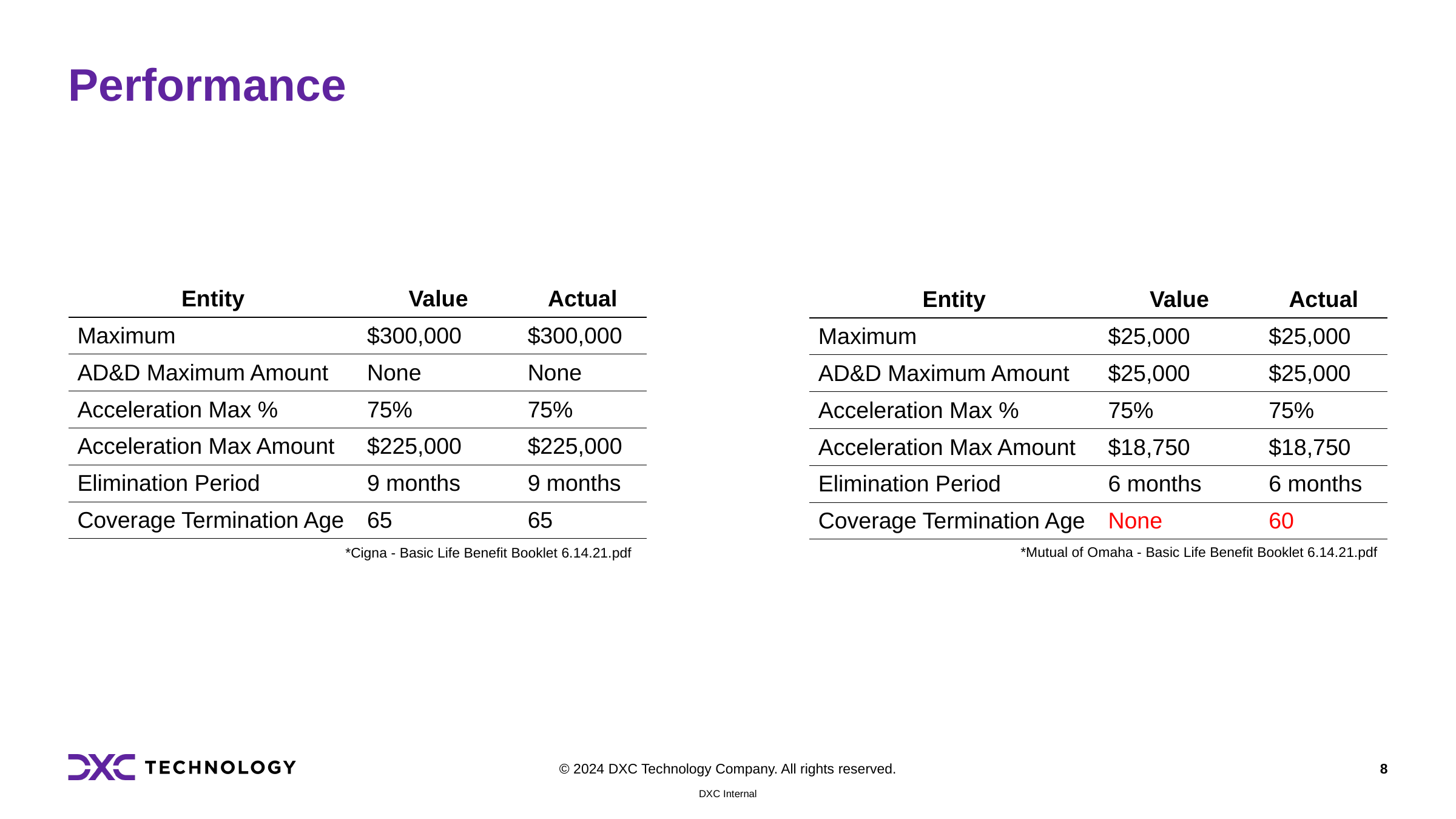

# Performance
| Entity | Value | Actual |
| --- | --- | --- |
| Maximum | $300,000 | $300,000 |
| AD&D Maximum Amount | None | None |
| Acceleration Max % | 75% | 75% |
| Acceleration Max Amount | $225,000 | $225,000 |
| Elimination Period | 9 months | 9 months |
| Coverage Termination Age | 65 | 65 |
| Entity | Value | Actual |
| --- | --- | --- |
| Maximum | $25,000 | $25,000 |
| AD&D Maximum Amount | $25,000 | $25,000 |
| Acceleration Max % | 75% | 75% |
| Acceleration Max Amount | $18,750 | $18,750 |
| Elimination Period | 6 months | 6 months |
| Coverage Termination Age | None | 60 |
*Mutual of Omaha - Basic Life Benefit Booklet 6.14.21.pdf
*Cigna - Basic Life Benefit Booklet 6.14.21.pdf